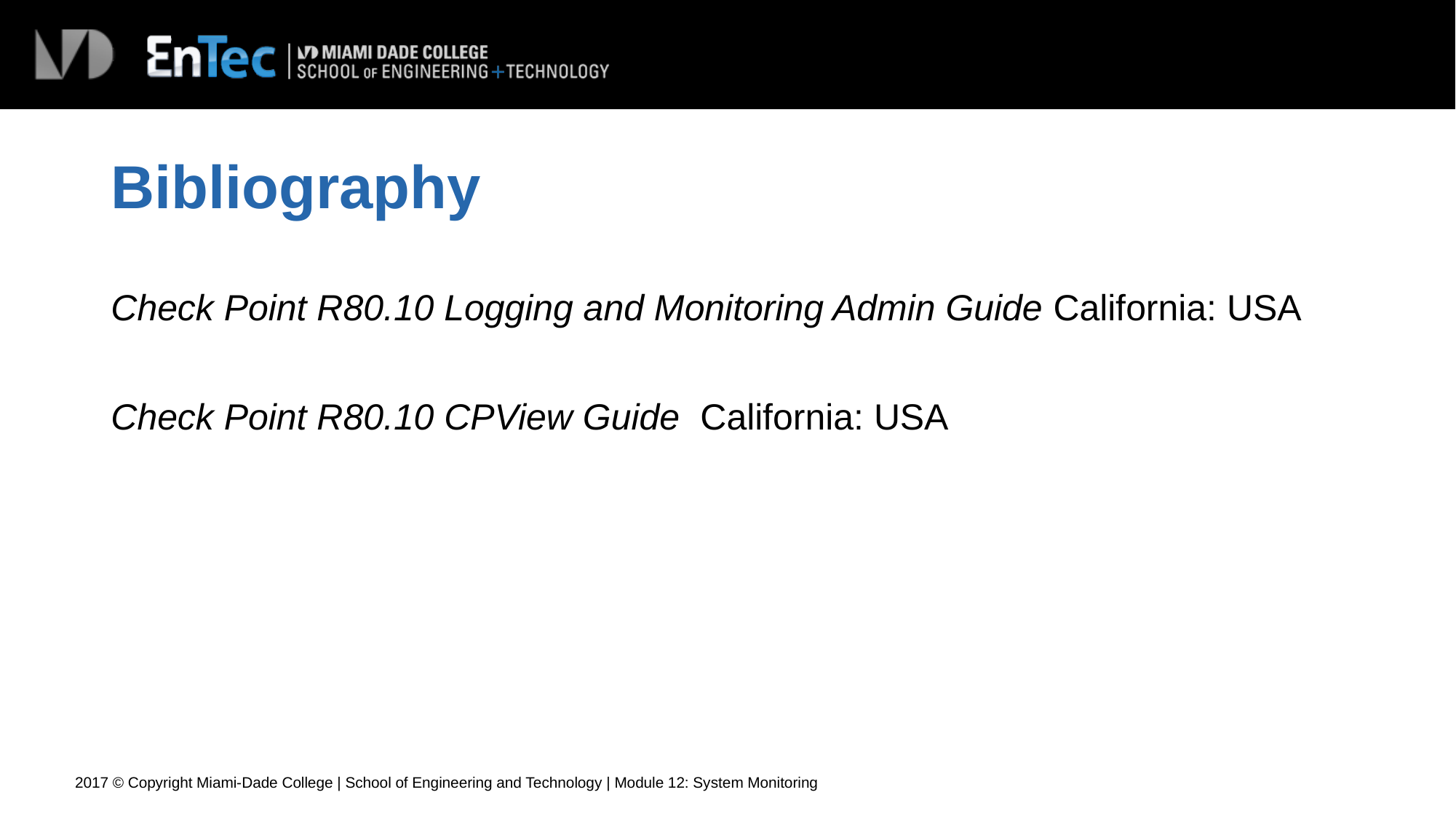

# Bibliography
Check Point R80.10 Logging and Monitoring Admin Guide California: USA

Check Point R80.10 CPView Guide  California: USA